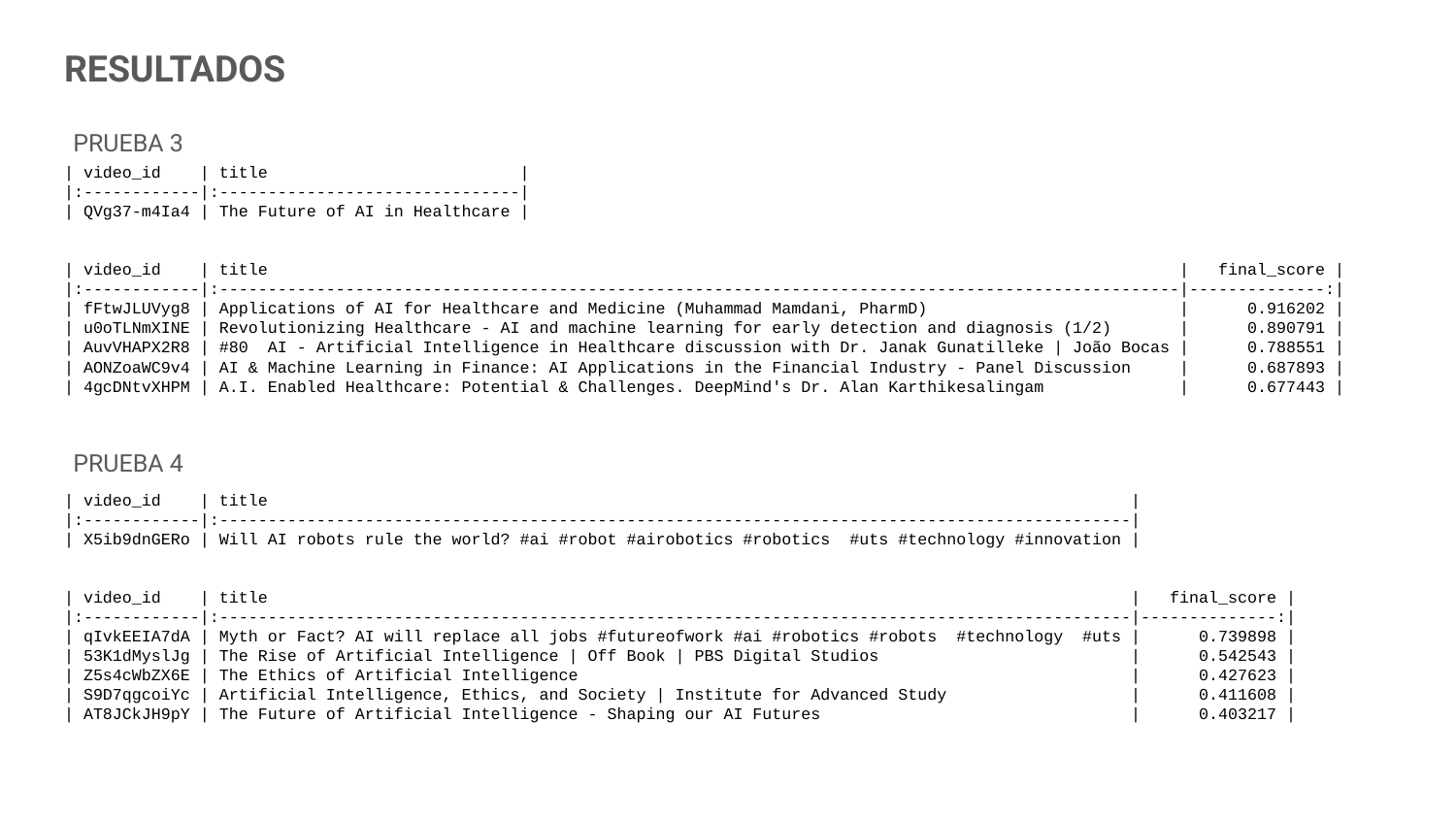

# RESULTADOS
PRUEBA 3
| video_id    | title                          |
|:------------|:-------------------------------|
| QVg37-m4Ia4 | The Future of AI in Healthcare |

| video_id    | title                                                                                              |   final_score |
|:------------|:---------------------------------------------------------------------------------------------------|--------------:|
| fFtwJLUVyg8 | Applications of AI for Healthcare and Medicine (Muhammad Mamdani, PharmD)                          |      0.916202 |
| u0oTLNmXINE | Revolutionizing Healthcare - AI and machine learning for early detection and diagnosis (1/2)       |      0.890791 |
| AuvVHAPX2R8 | #80  AI - Artificial Intelligence in Healthcare discussion with Dr. Janak Gunatilleke | João Bocas |      0.788551 |
| AONZoaWC9v4 | AI & Machine Learning in Finance: AI Applications in the Financial Industry - Panel Discussion     |      0.687893 |
| 4gcDNtvXHPM | A.I. Enabled Healthcare: Potential & Challenges. DeepMind's Dr. Alan Karthikesalingam              |      0.677443 |
PRUEBA 4
| video_id    | title                                                                                         |
|:------------|:----------------------------------------------------------------------------------------------|
| X5ib9dnGERo | Will AI robots rule the world? #ai #robot #airobotics #robotics  #uts #technology #innovation |

| video_id    | title                                                                                         |   final_score |
|:------------|:----------------------------------------------------------------------------------------------|--------------:|
| qIvkEEIA7dA | Myth or Fact? AI will replace all jobs #futureofwork #ai #robotics #robots  #technology  #uts |      0.739898 |
| 53K1dMyslJg | The Rise of Artificial Intelligence | Off Book | PBS Digital Studios                          |      0.542543 |
| Z5s4cWbZX6E | The Ethics of Artificial Intelligence                                                         |      0.427623 |
| S9D7qgcoiYc | Artificial Intelligence, Ethics, and Society | Institute for Advanced Study                   |      0.411608 |
| AT8JCkJH9pY | The Future of Artificial Intelligence - Shaping our AI Futures                                |      0.403217 |